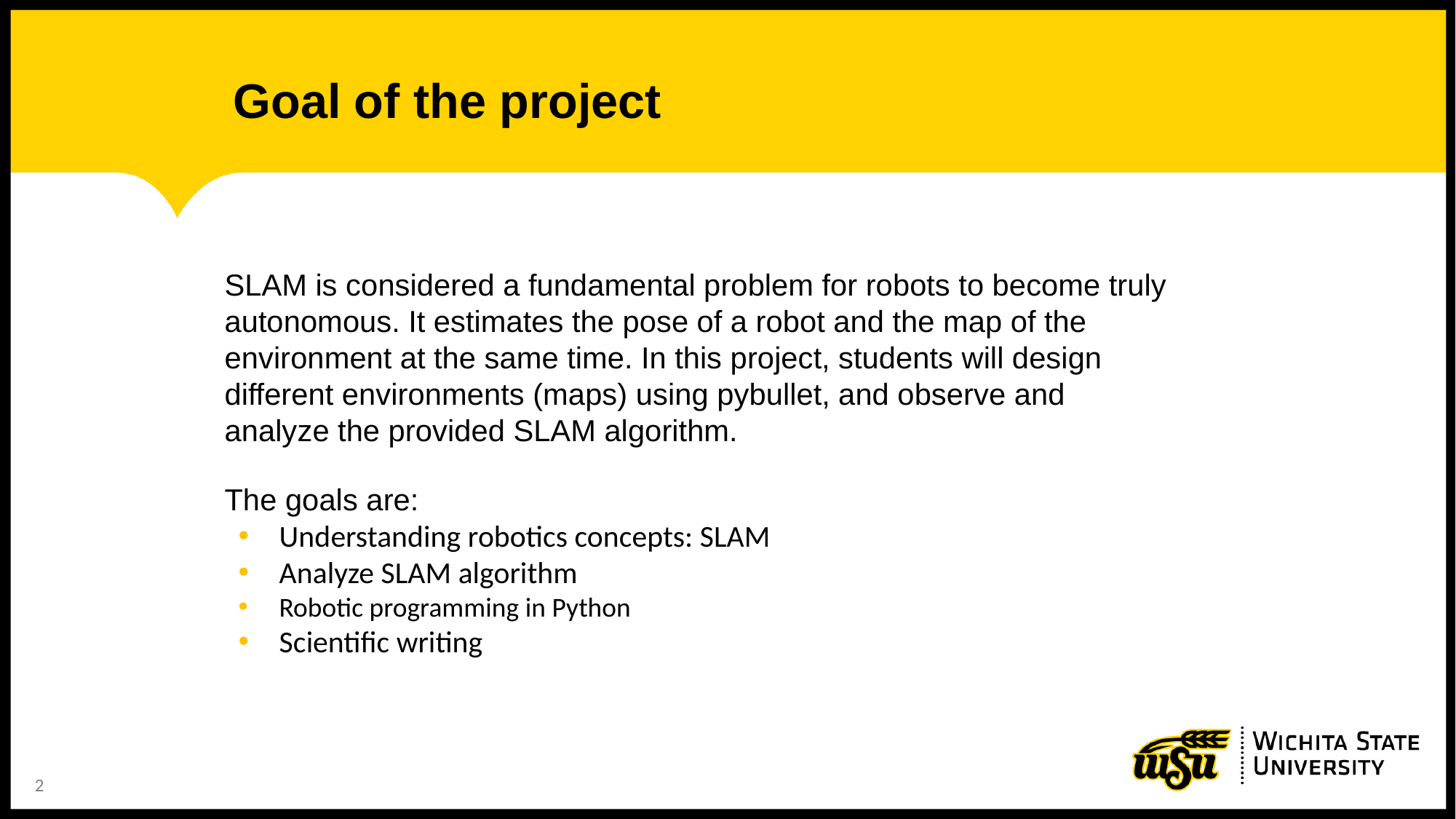

Goal of the project

	SLAM is considered a fundamental problem for robots to become truly autonomous. It estimates the pose of a robot and the map of the environment at the same time. In this project, students will design different environments (maps) using pybullet, and observe and analyze the provided SLAM algorithm.

	The goals are:
Understanding robotics concepts: SLAM
Analyze SLAM algorithm
Robotic programming in Python
Scientific writing